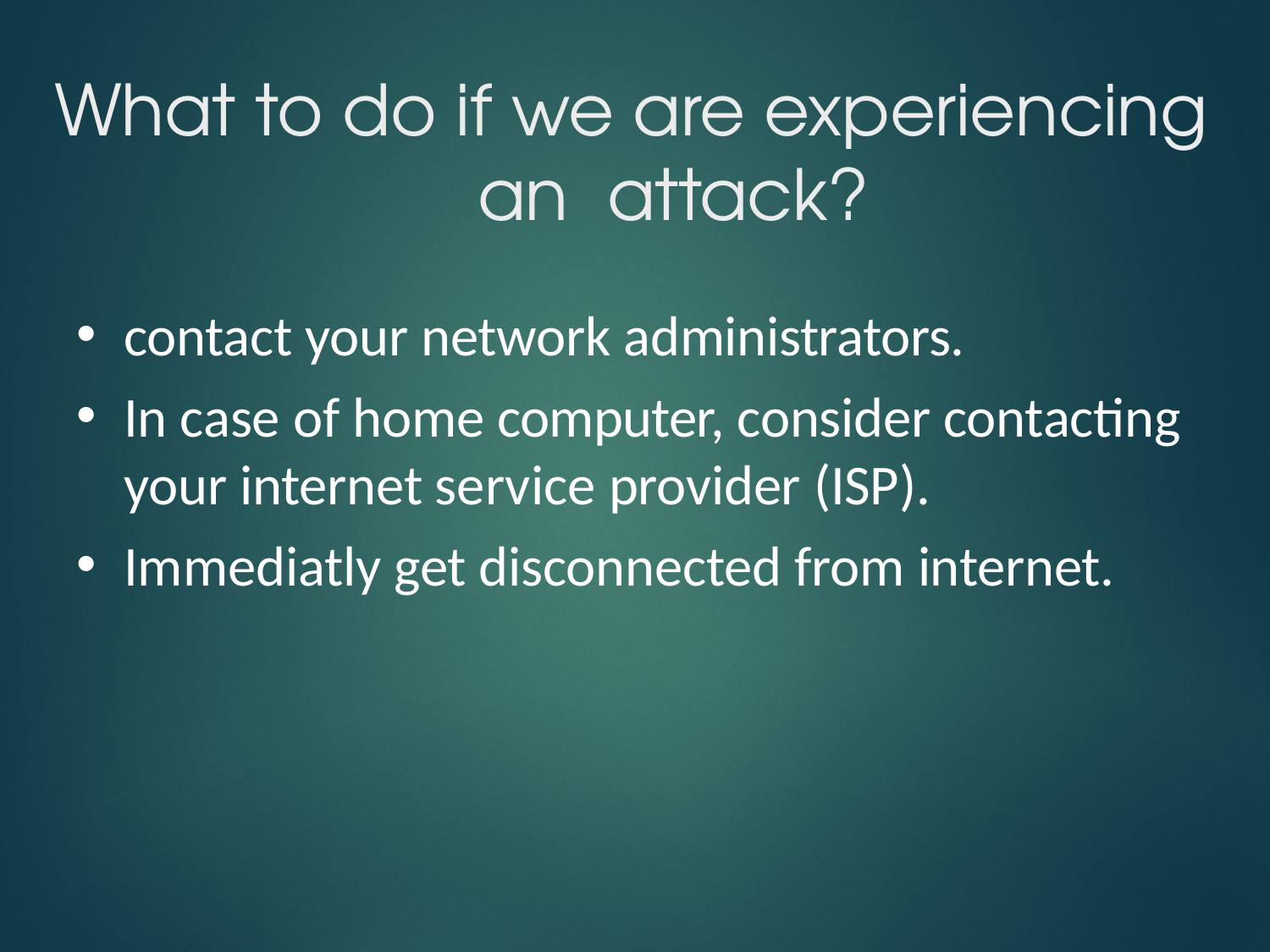

# What to do if we are experiencing an  attack?
contact your network administrators.
In case of home computer, consider contacting  your internet service provider (ISP).
Immediatly get disconnected from internet.